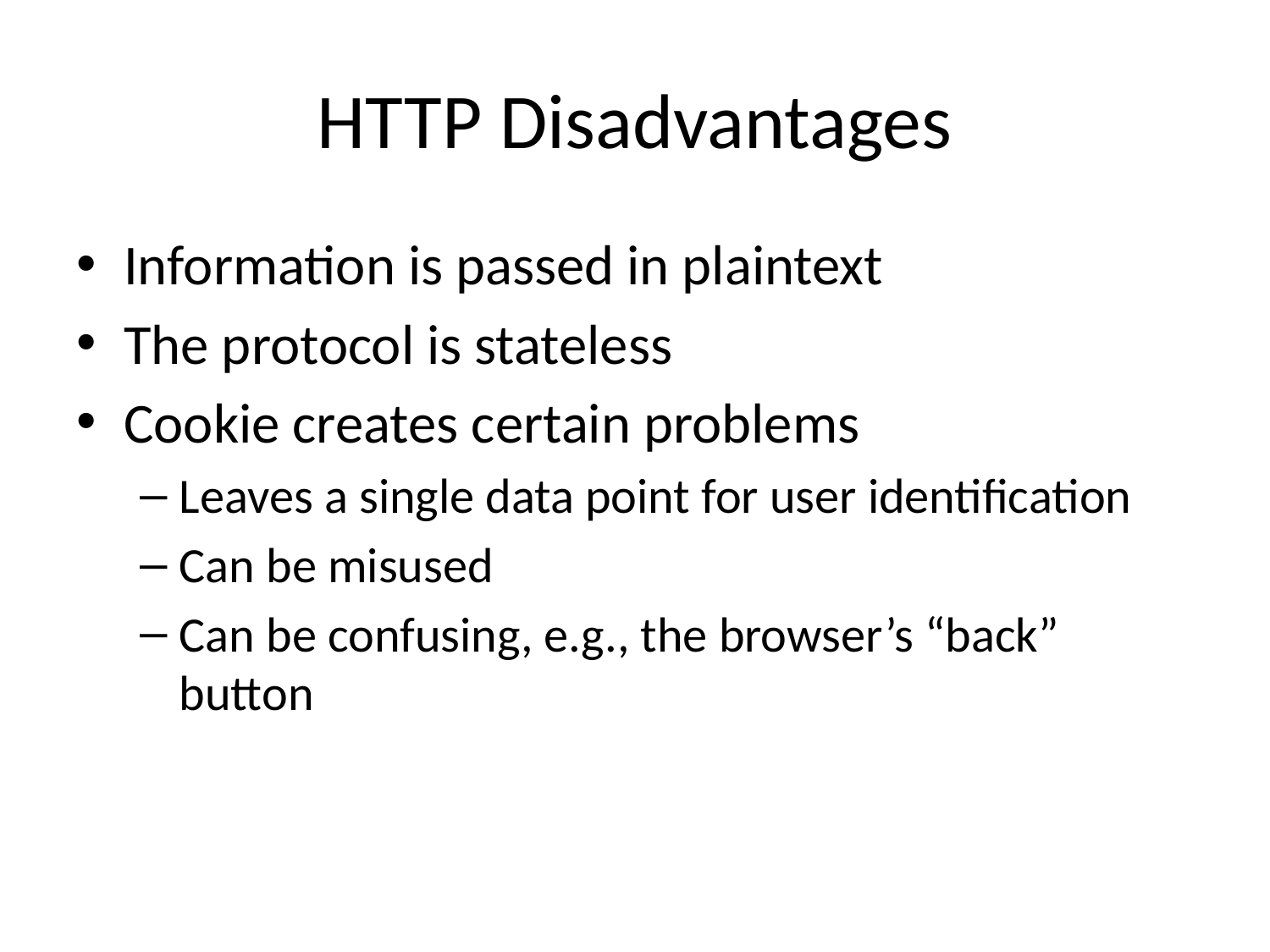

# HTTP Disadvantages
Information is passed in plaintext
The protocol is stateless
Cookie creates certain problems
Leaves a single data point for user identification
Can be misused
Can be confusing, e.g., the browser’s “back” button